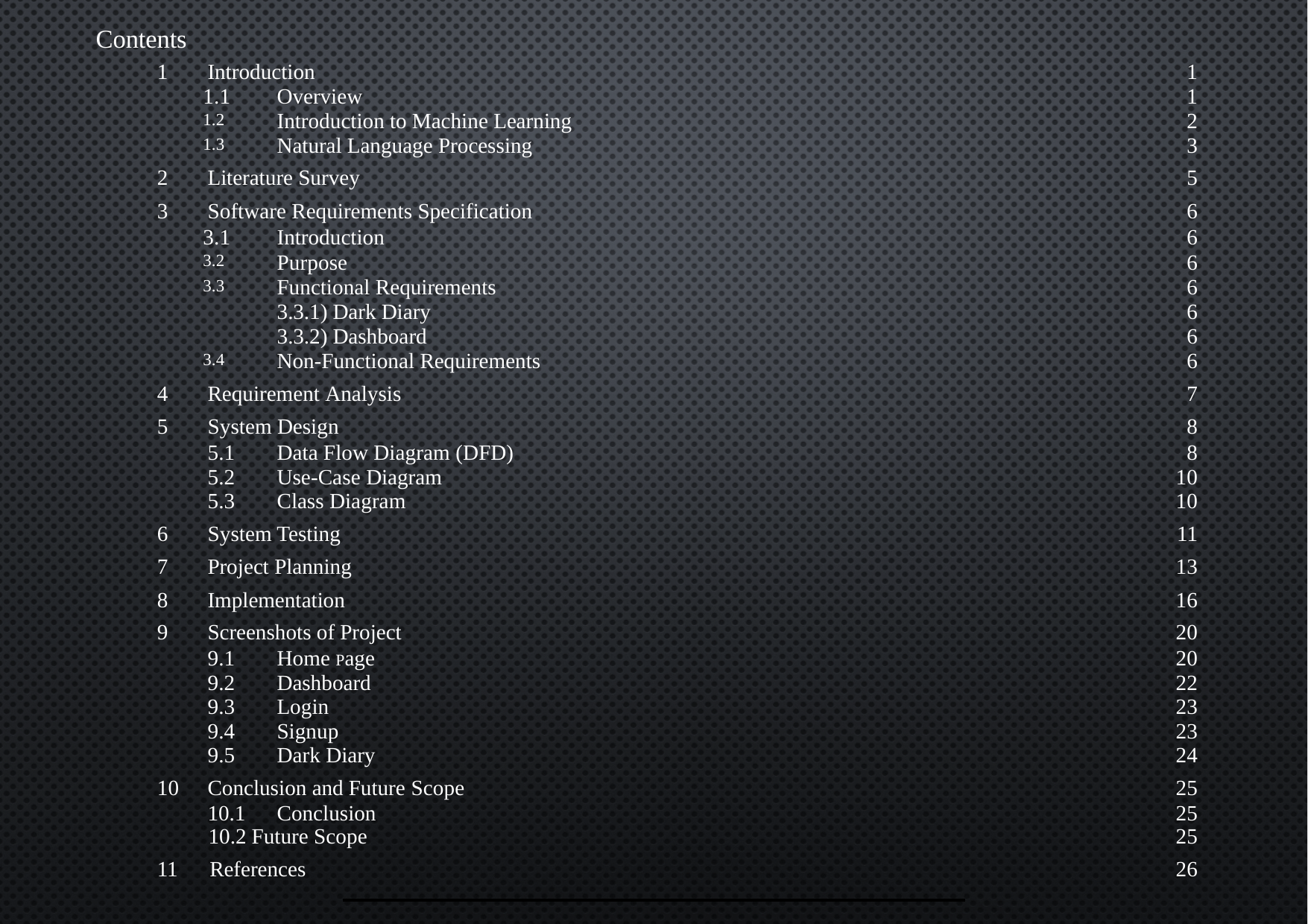

Contents
| 1 | Introduction |  | 1 |
| --- | --- | --- | --- |
|  | 1.1 | Overview | 1 |
|  | 1.2 | Introduction to Machine Learning | 2 |
|  | 1.3 | Natural Language Processing | 3 |
| 2 | Literature Survey |  | 5 |
| 3 | Software Requirements Specification |  | 6 |
|  | 3.1 | Introduction | 6 |
|  | 3.2 | Purpose | 6 |
|  | 3.3 | Functional Requirements | 6 |
|  |  | 3.3.1) Dark Diary | 6 |
|  |  | 3.3.2) Dashboard | 6 |
|  | 3.4 | Non-Functional Requirements | 6 |
| 4 | Requirement Analysis |  | 7 |
| 5 | System Design |  | 8 |
|  | 5.1 | Data Flow Diagram (DFD) | 8 |
|  | 5.2 | Use-Case Diagram | 10 |
|  | 5.3 | Class Diagram | 10 |
| 6 | System Testing |  | 11 |
| 7 | Project Planning |  | 13 |
| 8 | Implementation |  | 16 |
| 9 | Screenshots of Project |  | 20 |
|  | 9.1 | Home Page | 20 |
|  | 9.2 | Dashboard | 22 |
|  | 9.3 | Login | 23 |
|  | 9.4 | Signup | 23 |
|  | 9.5 | Dark Diary | 24 |
| 10 | Conclusion and Future Scope |  | 25 |
|  | 10.1 | Conclusion | 25 |
|  | 10.2 Future Scope |  | 25 |
| 11 References |  |  | 26 |